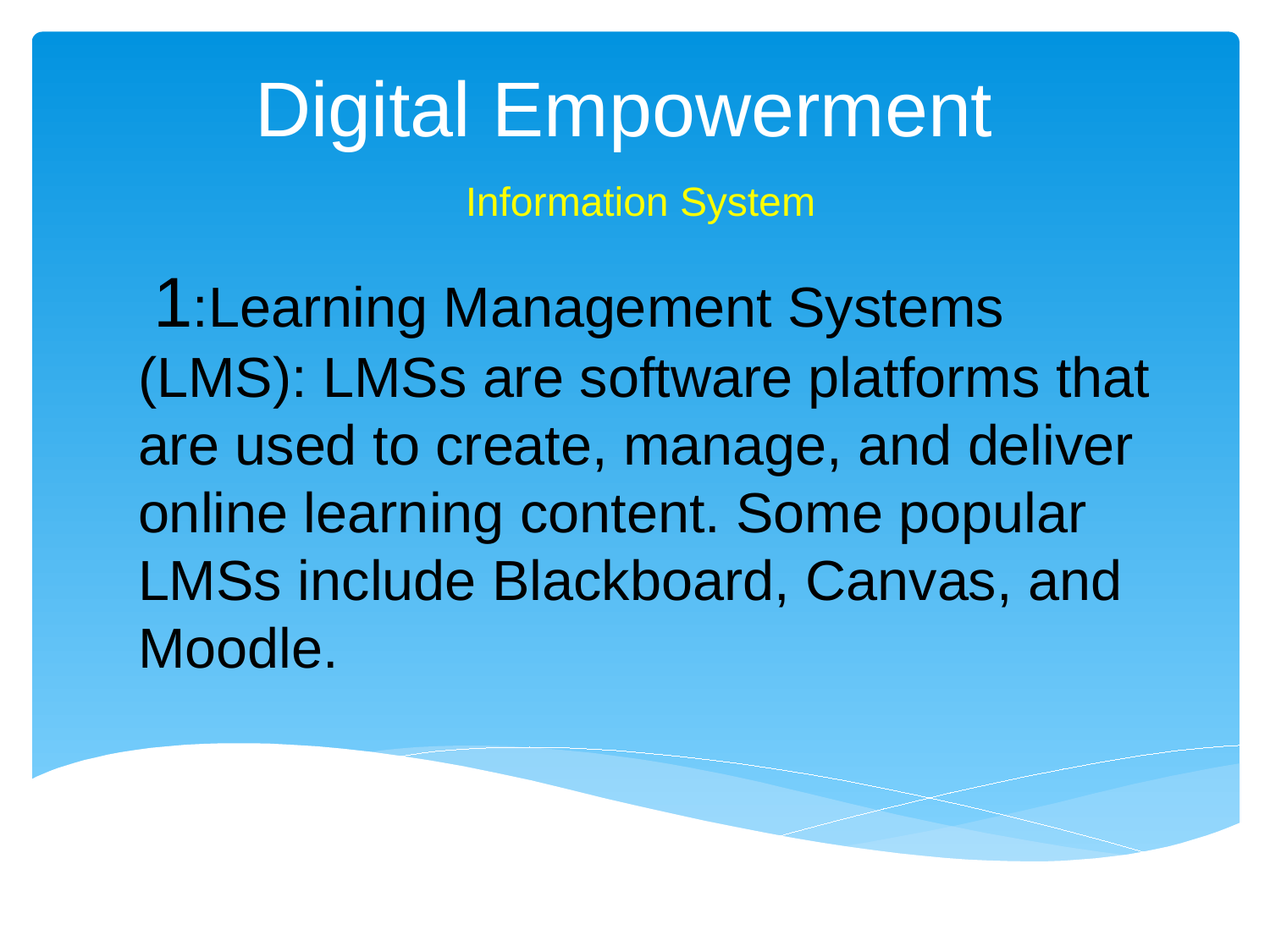

# Digital Empowerment
 Information System

 1:Learning Management Systems (LMS): LMSs are software platforms that are used to create, manage, and deliver online learning content. Some popular LMSs include Blackboard, Canvas, and Moodle.